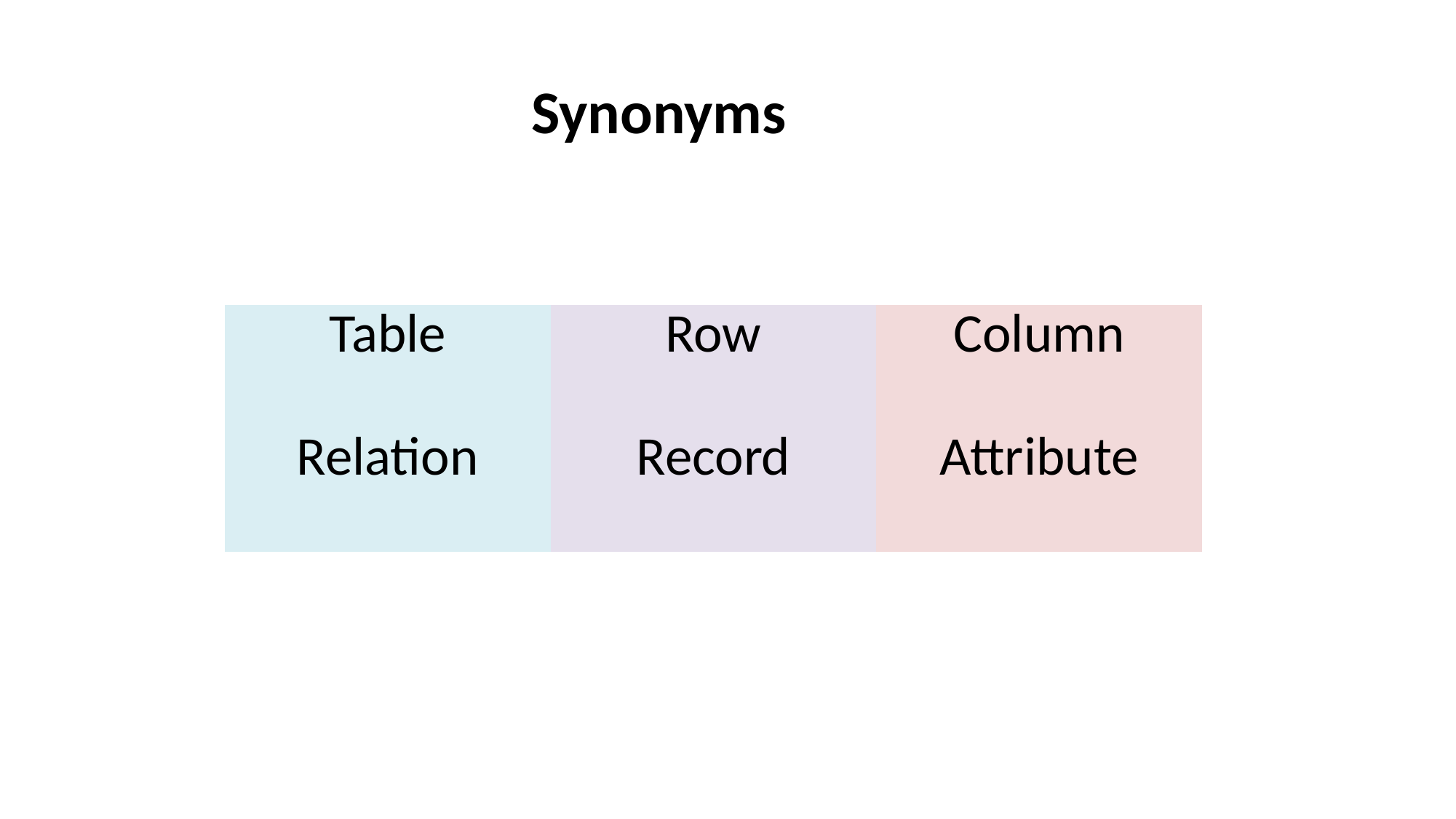

Synonyms
| Table | Row | Column |
| --- | --- | --- |
| Relation | Record | Attribute |